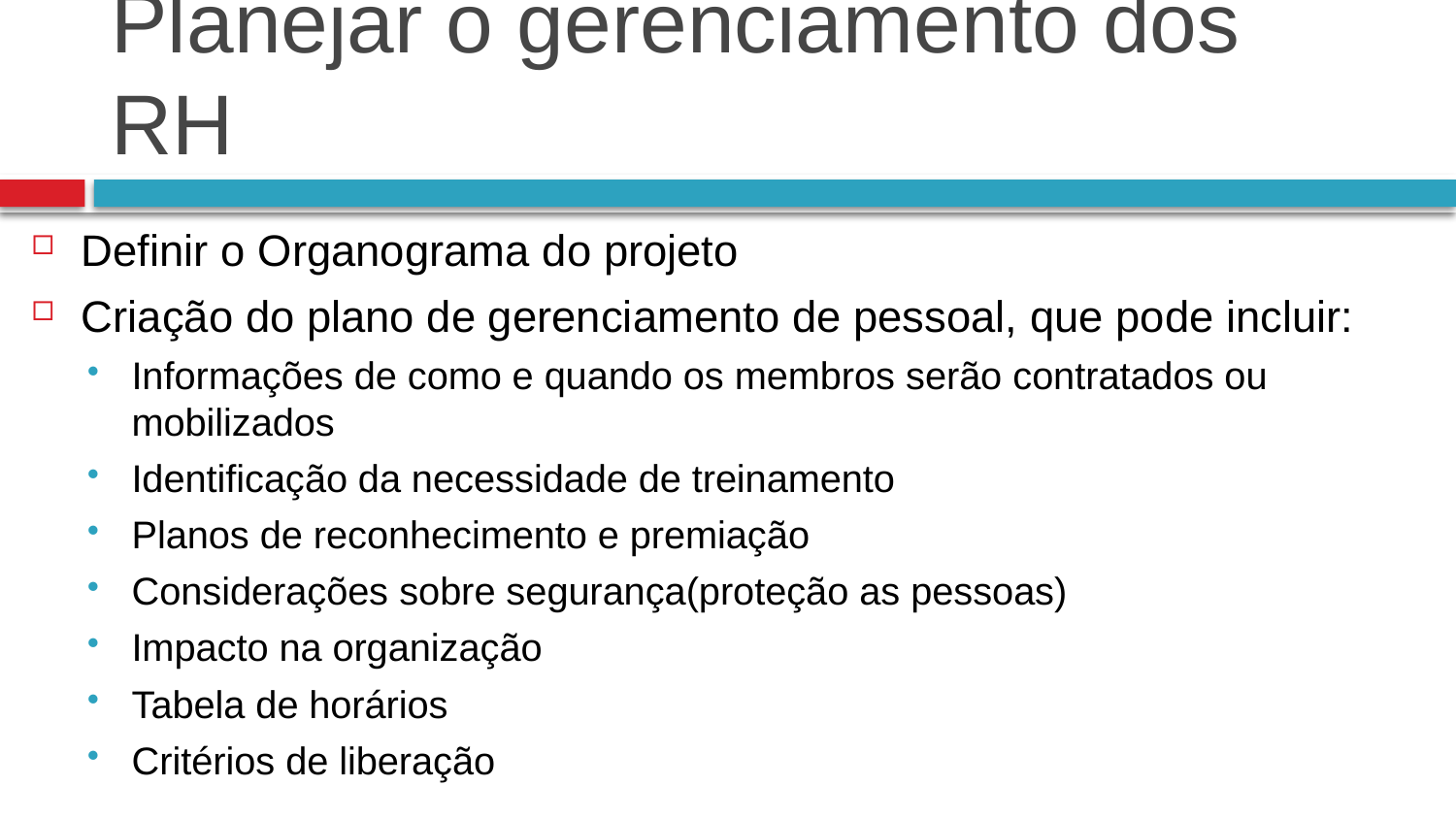

# Planejar o gerenciamento dos RH
Definir o Organograma do projeto
Criação do plano de gerenciamento de pessoal, que pode incluir:
Informações de como e quando os membros serão contratados ou mobilizados
Identificação da necessidade de treinamento
Planos de reconhecimento e premiação
Considerações sobre segurança(proteção as pessoas)
Impacto na organização
Tabela de horários
Critérios de liberação